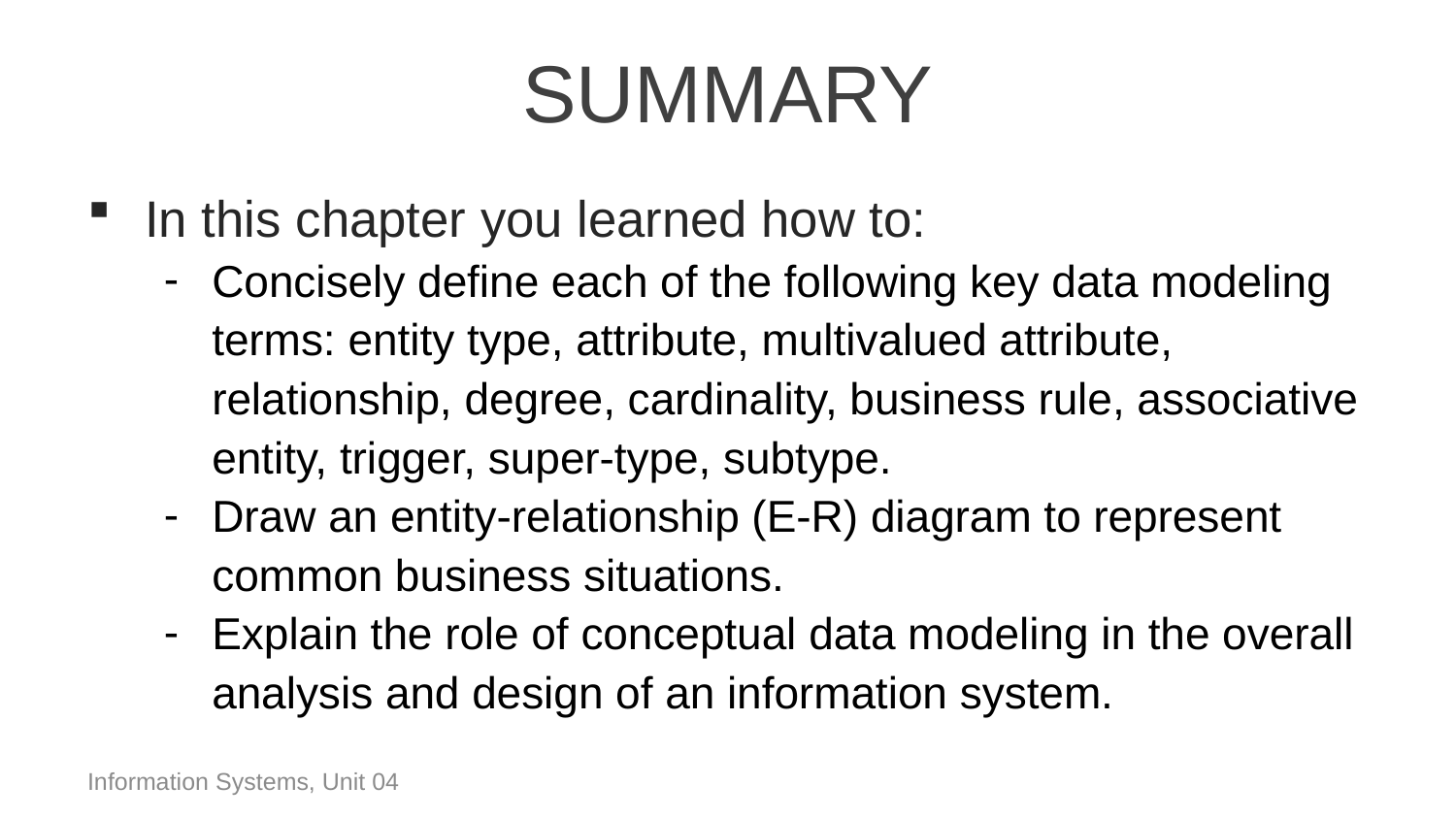

# Summary
In this chapter you learned how to:
Concisely define each of the following key data modeling terms: entity type, attribute, multivalued attribute, relationship, degree, cardinality, business rule, associative entity, trigger, super-type, subtype.
Draw an entity-relationship (E-R) diagram to represent common business situations.
Explain the role of conceptual data modeling in the overall analysis and design of an information system.
Information Systems, Unit 04
58